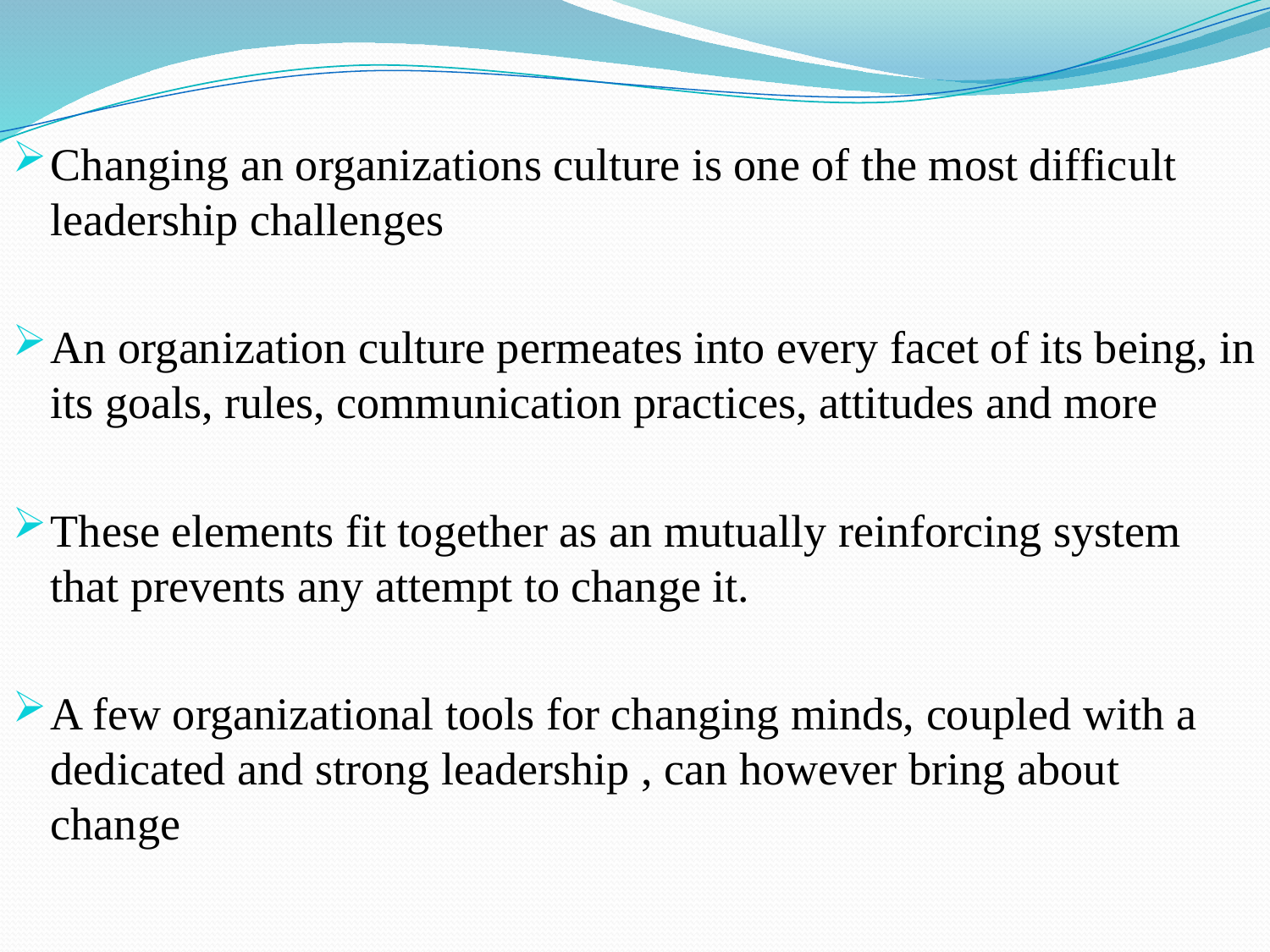

Changing an organizations culture is one of the most difficult leadership challenges

An organization culture permeates into every facet of its being, in its goals, rules, communication practices, attitudes and more

These elements fit together as an mutually reinforcing system that prevents any attempt to change it.

A few organizational tools for changing minds, coupled with a dedicated and strong leadership , can however bring about change